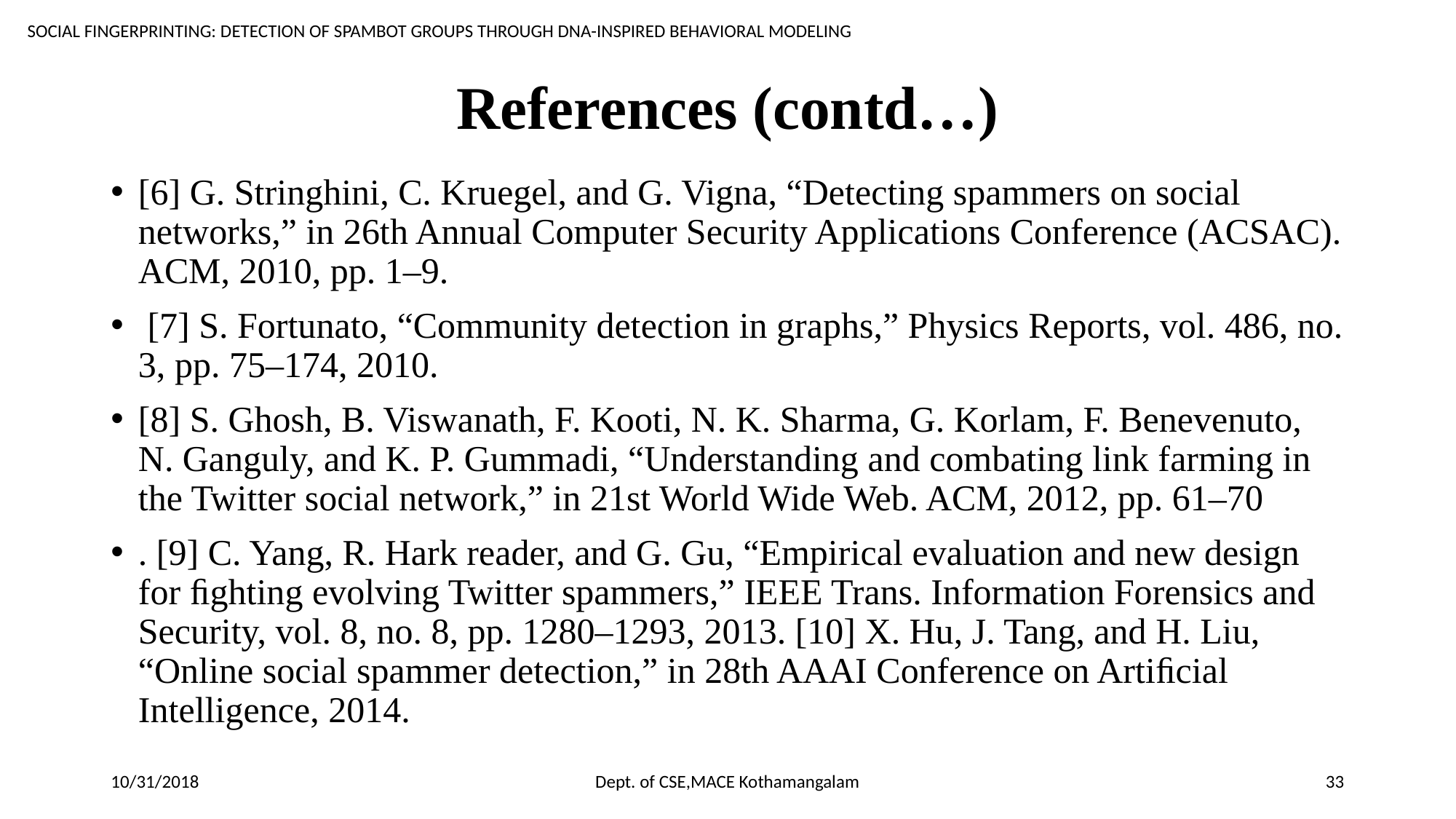

SOCIAL FINGERPRINTING: DETECTION OF SPAMBOT GROUPS THROUGH DNA-INSPIRED BEHAVIORAL MODELING
# References (contd…)
[6] G. Stringhini, C. Kruegel, and G. Vigna, “Detecting spammers on social networks,” in 26th Annual Computer Security Applications Conference (ACSAC). ACM, 2010, pp. 1–9.
 [7] S. Fortunato, “Community detection in graphs,” Physics Reports, vol. 486, no. 3, pp. 75–174, 2010.
[8] S. Ghosh, B. Viswanath, F. Kooti, N. K. Sharma, G. Korlam, F. Benevenuto, N. Ganguly, and K. P. Gummadi, “Understanding and combating link farming in the Twitter social network,” in 21st World Wide Web. ACM, 2012, pp. 61–70
. [9] C. Yang, R. Hark reader, and G. Gu, “Empirical evaluation and new design for ﬁghting evolving Twitter spammers,” IEEE Trans. Information Forensics and Security, vol. 8, no. 8, pp. 1280–1293, 2013. [10] X. Hu, J. Tang, and H. Liu, “Online social spammer detection,” in 28th AAAI Conference on Artiﬁcial Intelligence, 2014.

10/31/2018
Dept. of CSE,MACE Kothamangalam
33